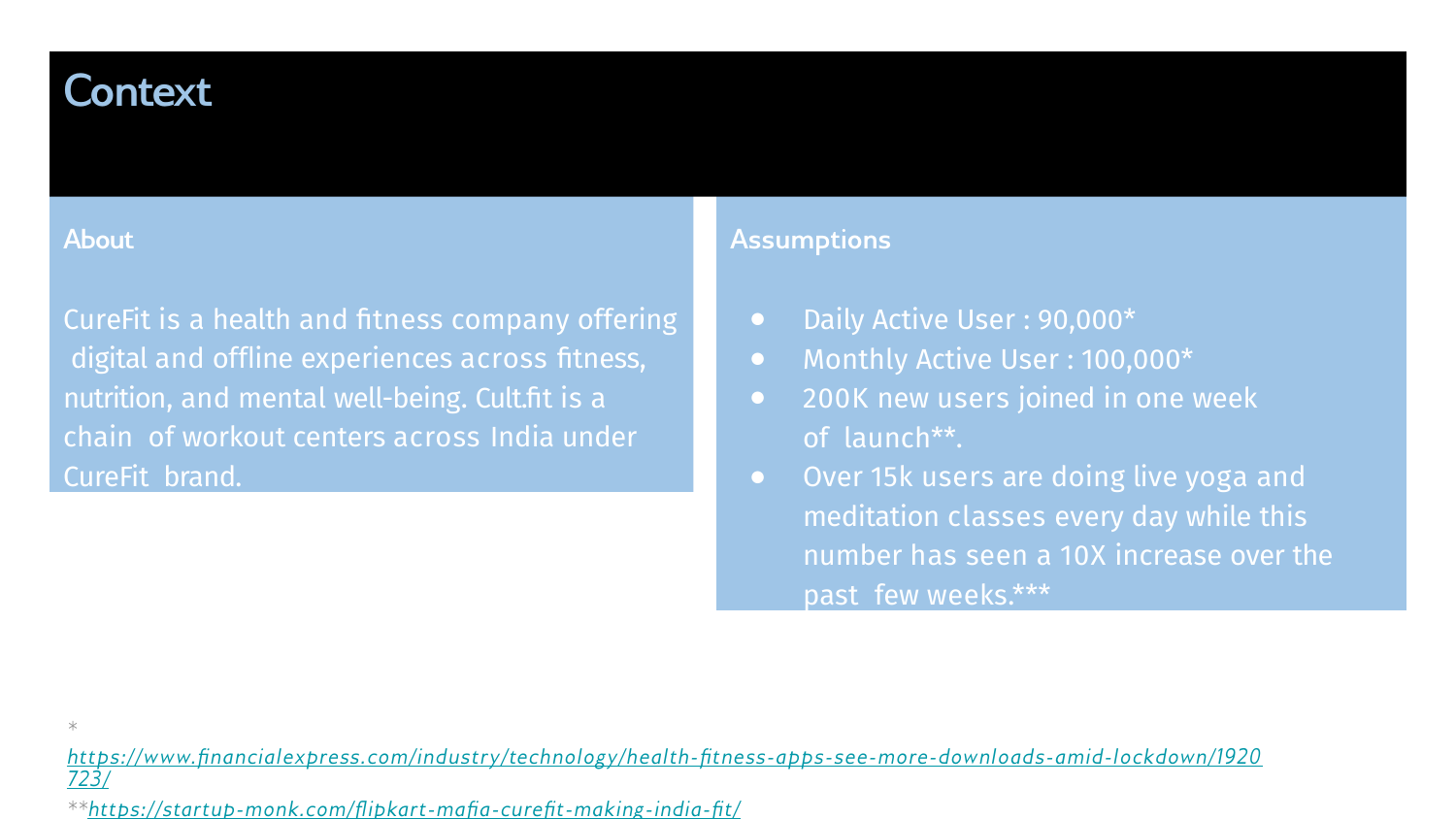

# Context

About

CureFit is a health and ﬁtness company offering  digital and oﬄine experiences across ﬁtness,  nutrition, and mental well-being. Cult.ﬁt is a chain  of workout centers across India under CureFit  brand.

Assumptions

Daily Active User : 90,000*
Monthly Active User : 100,000*
200K new users joined in one week of  launch**.
Over 15k users are doing live yoga and  meditation classes every day while this  number has seen a 10X increase over the past  few weeks.***
*https://www.ﬁnancialexpress.com/industry/technology/health-ﬁtness-apps-see-more-downloads-amid-lockdown/1920723/
**https://startup-monk.com/ﬂipkart-maﬁa-cureﬁt-making-india-ﬁt/
***https://inc42.com/buzz/startupsvscovid19-ﬁtness-yoga-go-online-in-india-as-apps-take-over-from-gyms/